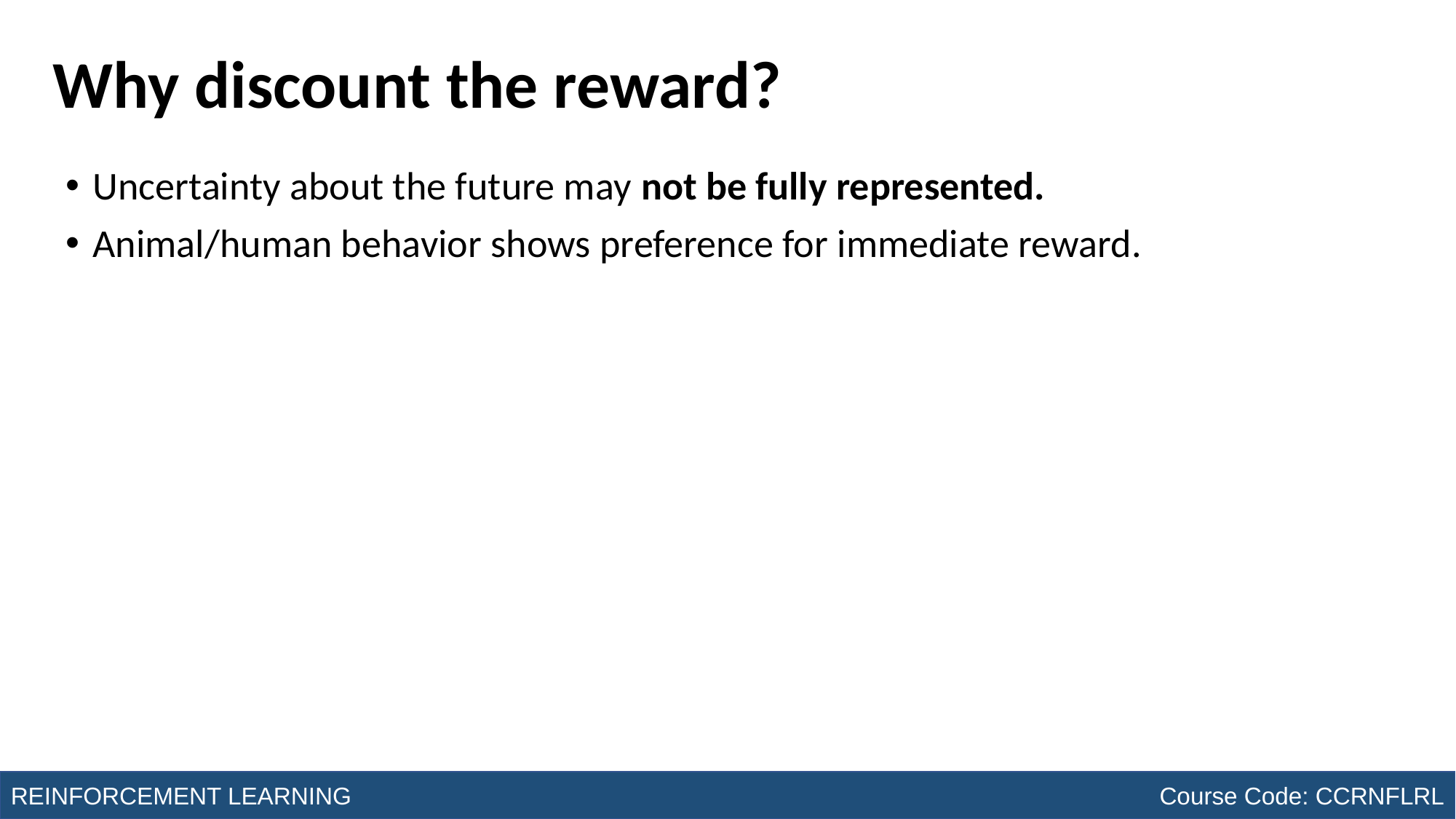

Course Code: CCINCOM/L
INTRODUCTION TO COMPUTING
# Why discount the reward?
Uncertainty about the future may not be fully represented.
Animal/human behavior shows preference for immediate reward.

Joseph Marvin R. Imperial
REINFORCEMENT LEARNING
NU College of Computing and Information Technologies
Course Code: CCRNFLRL